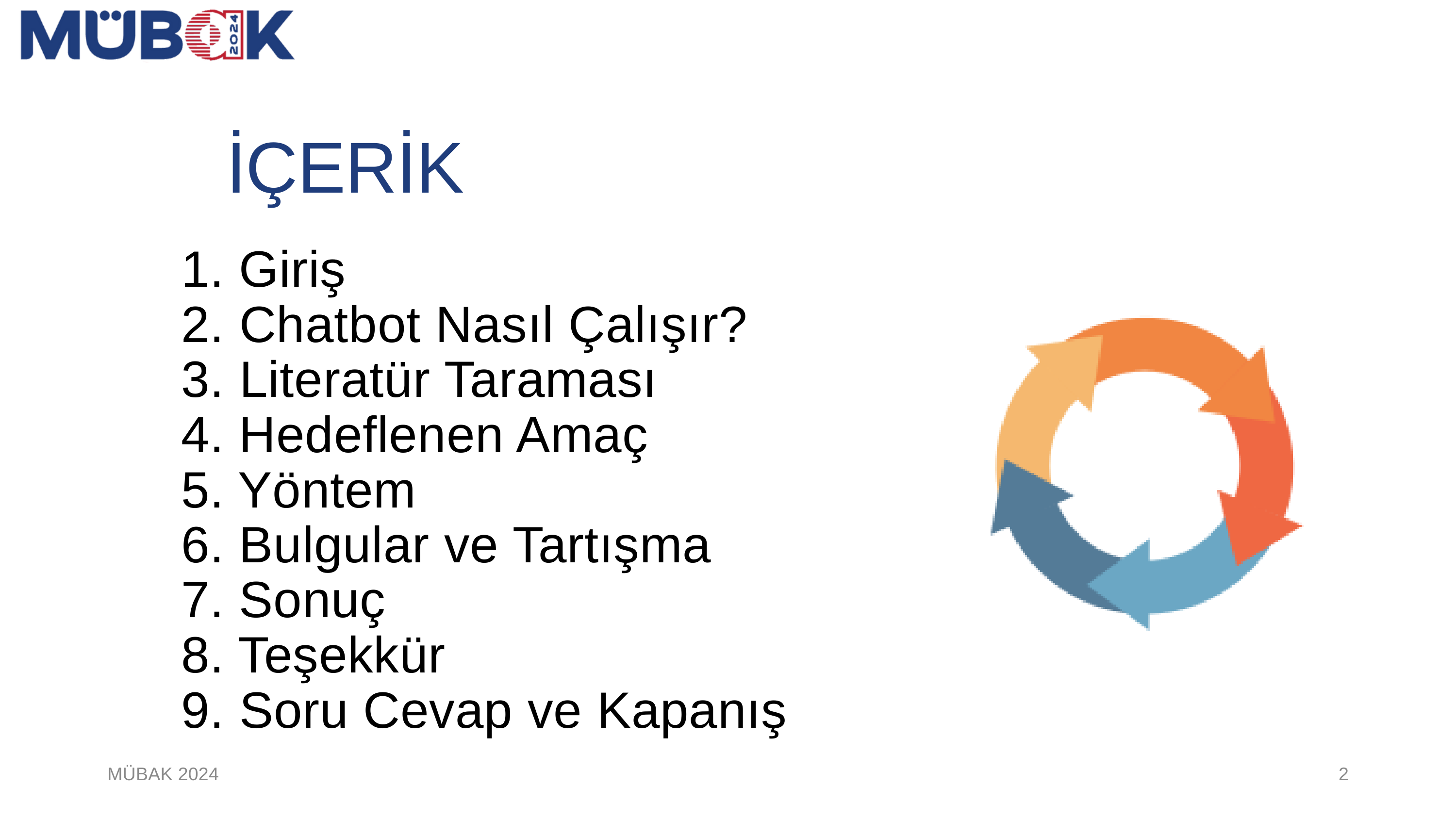

İÇERİK
1. Giriş
2. Chatbot Nasıl Çalışır?
3. Literatür Taraması
4. Hedeflenen Amaç
5. Yöntem
6. Bulgular ve Tartışma
7. Sonuç
8. Teşekkür
9. Soru Cevap ve Kapanış

MÜBAK 2024
2